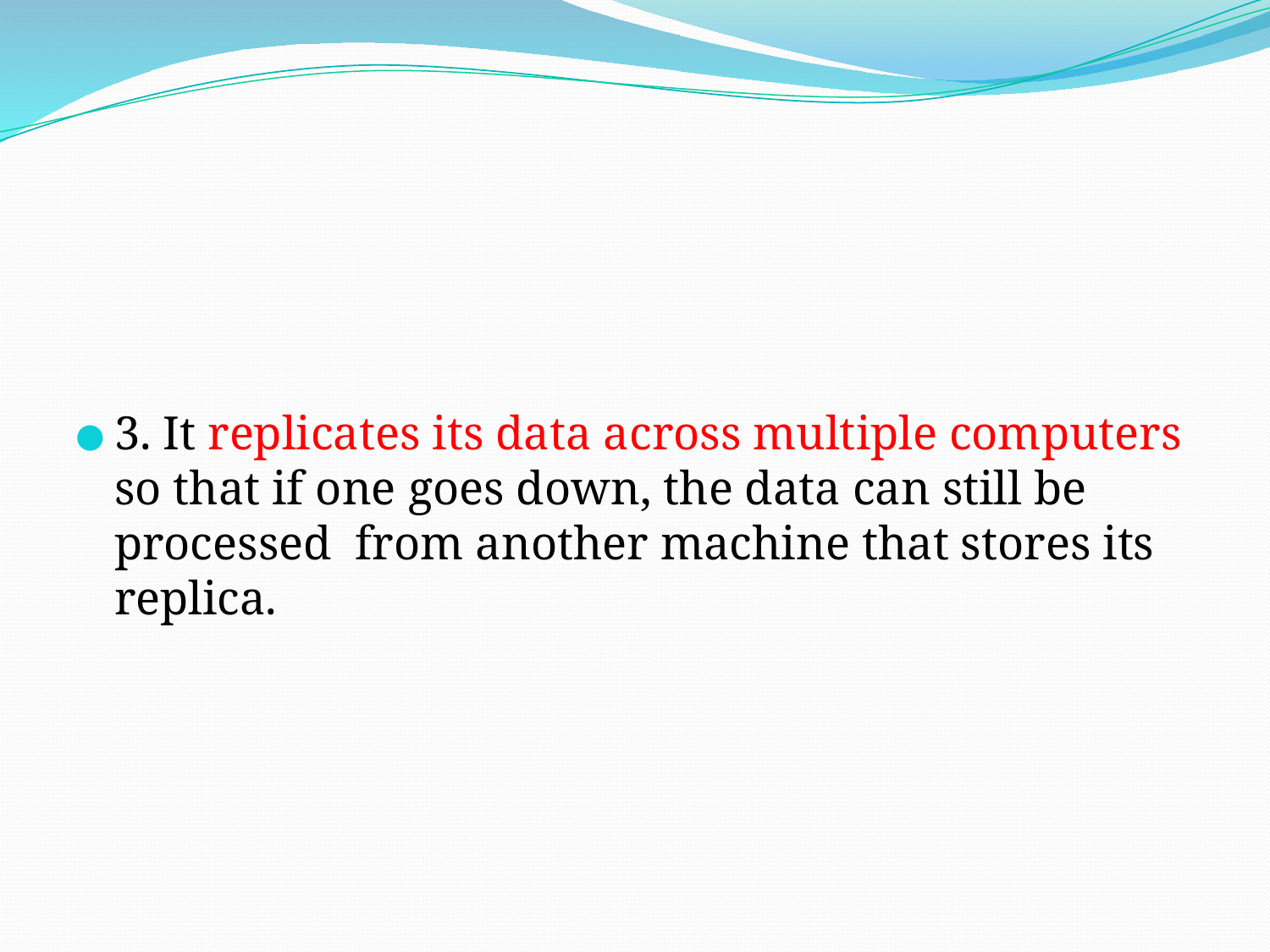

#

3. It replicates its data across multiple computers so that if one goes down, the data can still be processed  from another machine that stores its replica.